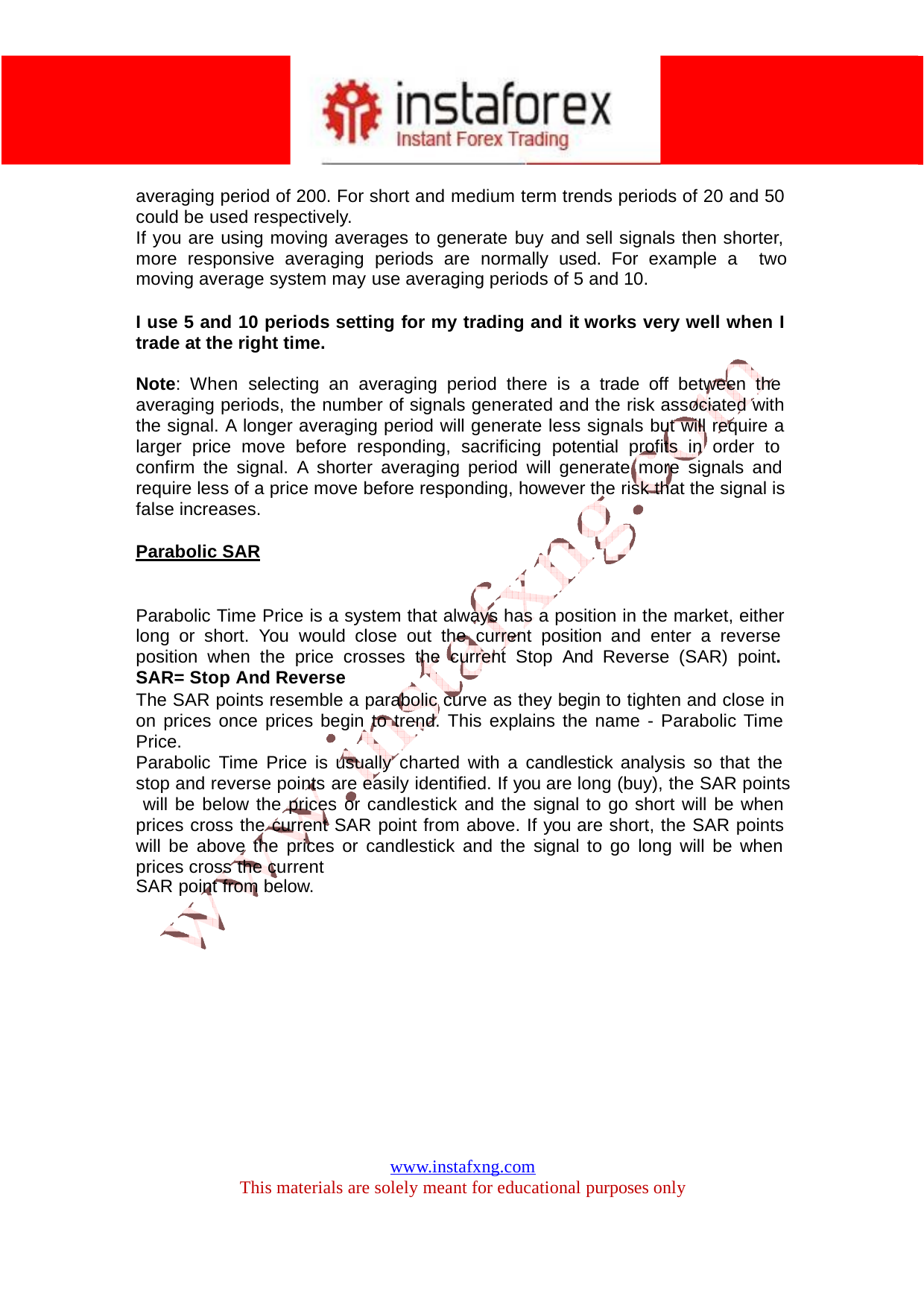

averaging period of 200. For short and medium term trends periods of 20 and 50  could be used respectively.
If you are using moving averages to generate buy and sell signals then shorter,  more  responsive  averaging  periods  are  normally  used.  For  example  a    two
moving average system may use averaging periods of 5 and 10.

I use 5 and 10 periods setting for my trading and it works very well when I  trade at the right time.

Note: When selecting an averaging period there is a trade off between the  averaging periods, the number of signals generated and the risk associated with  the signal. A longer averaging period will generate less signals but will require a  larger price move before responding, sacrificing potential profits in order to  confirm the signal. A shorter averaging period will generate more signals and  require less of a price move before responding, however the risk that the signal is  false increases.

Parabolic SAR

Parabolic Time Price is a system that always has a position in the market, either  long or short. You would close out the current position and enter a reverse  position when the price crosses the current Stop And Reverse (SAR) point.  SAR= Stop And Reverse
The SAR points resemble a parabolic curve as they begin to tighten and close in  on prices once prices begin to trend. This explains the name - Parabolic Time  Price.
Parabolic Time Price is usually charted with a candlestick analysis so that the  stop and reverse points are easily identified. If you are long (buy), the SAR points  will be below the prices or candlestick and the signal to go short will be when  prices cross the current SAR point from above. If you are short, the SAR points  will be above the prices or candlestick and the signal to go long will be when  prices cross the current
SAR point from below.

www.instafxng.com
This materials are solely meant for educational purposes only